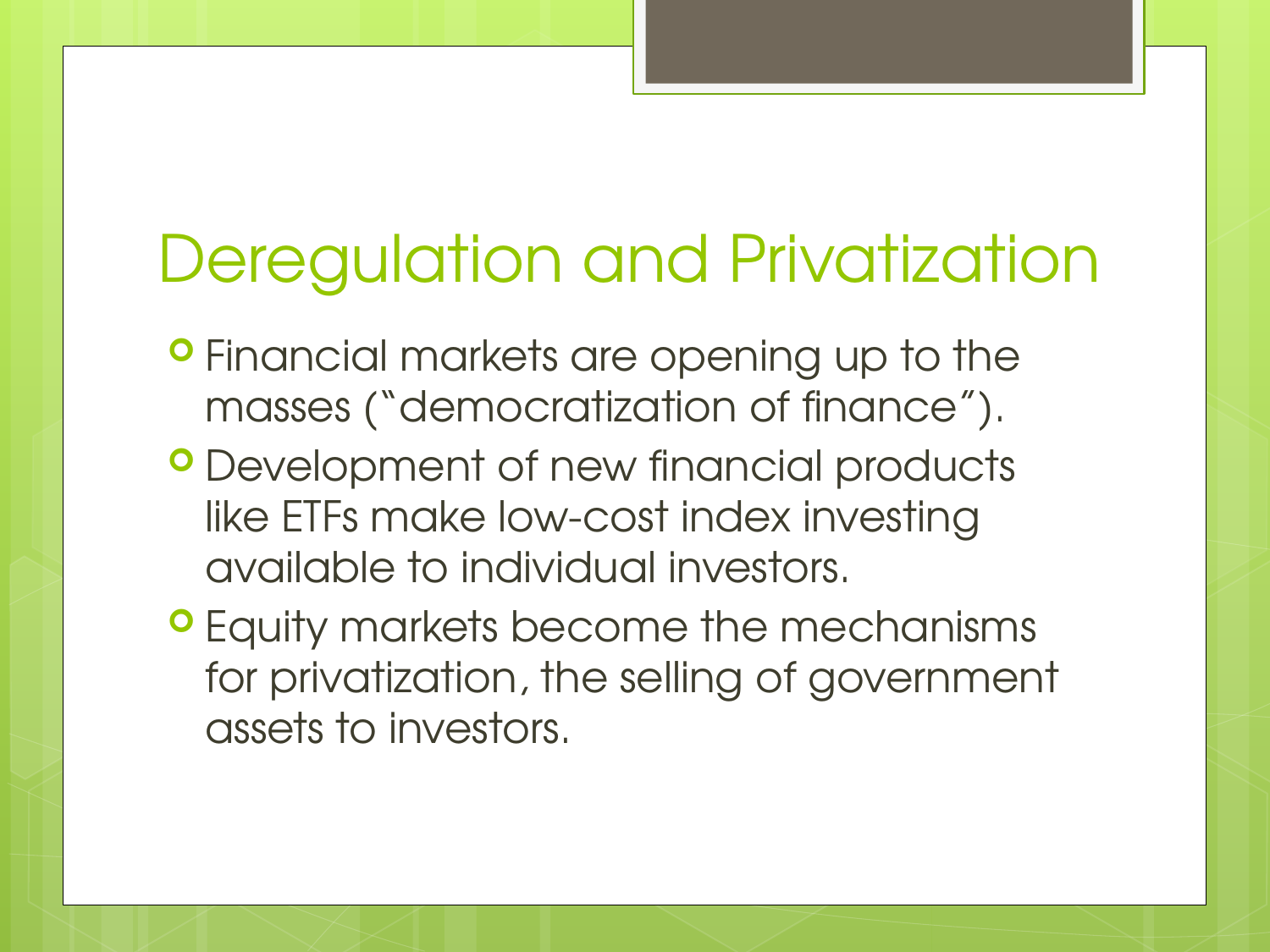

# Deregulation and Privatization
Financial markets are opening up to the masses (“democratization of finance”).
Development of new financial products like ETFs make low-cost index investing available to individual investors.
Equity markets become the mechanisms for privatization, the selling of government assets to investors.